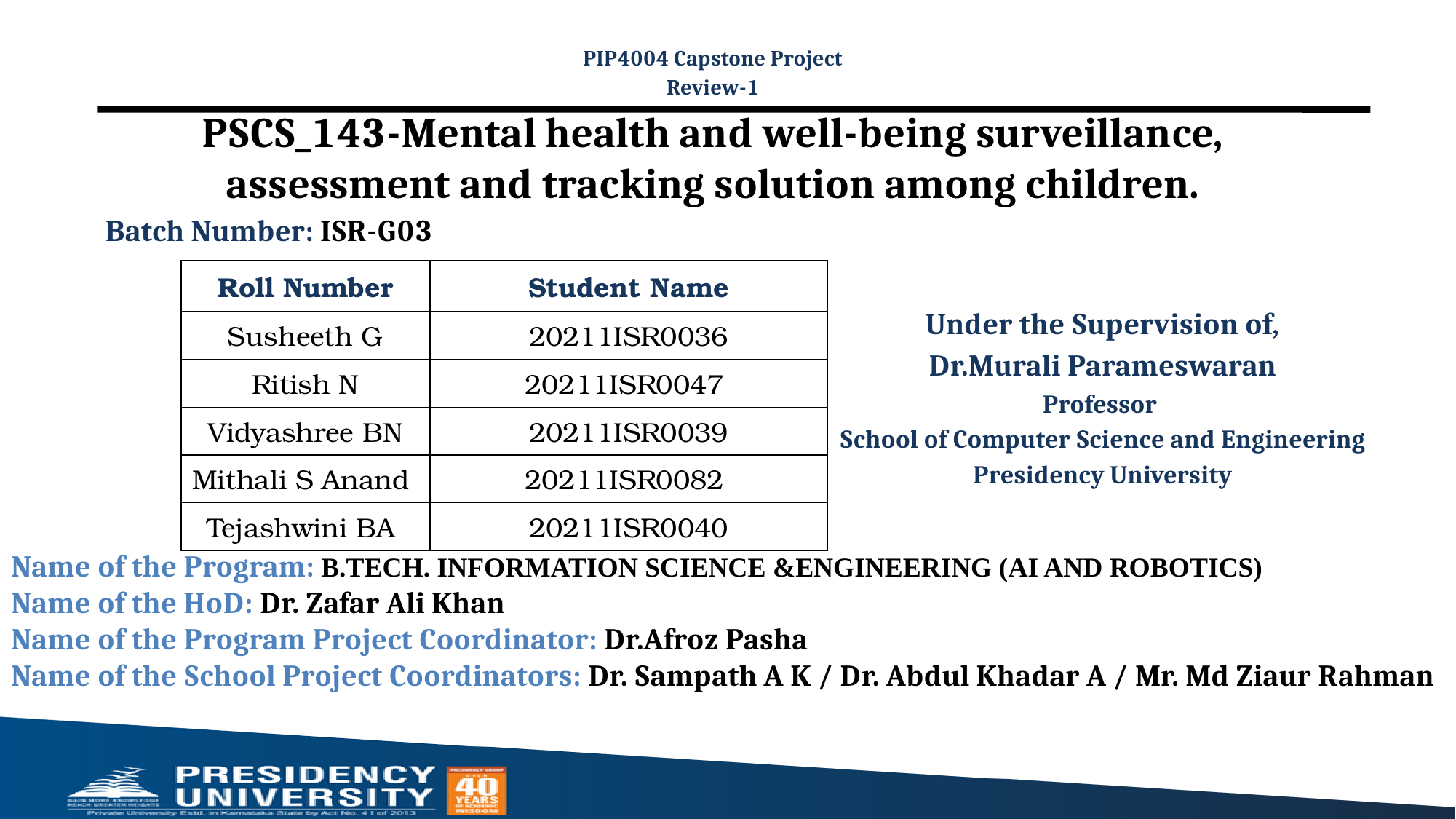

PIP4004 Capstone Project
Review-1
# PSCS_143-Mental health and well-being surveillance, assessment and tracking solution among children.
Batch Number: ISR-G03

| Roll Number | Student Name |
| --- | --- |
| Susheeth G | 20211ISR0036 |
| Ritish N | 20211ISR0047 |
| Vidyashree BN | 20211ISR0039 |
| Mithali S Anand | 20211ISR0082 |
| Tejashwini BA | 20211ISR0040 |
Under the Supervision of,
Dr.Murali Parameswaran
Professor
School of Computer Science and Engineering
Presidency University

Name of the Program: B.TECH. INFORMATION SCIENCE &ENGINEERING (AI AND ROBOTICS)
Name of the HoD: Dr. Zafar Ali Khan
Name of the Program Project Coordinator: Dr.Afroz Pasha
Name of the School Project Coordinators: Dr. Sampath A K / Dr. Abdul Khadar A / Mr. Md Ziaur Rahman